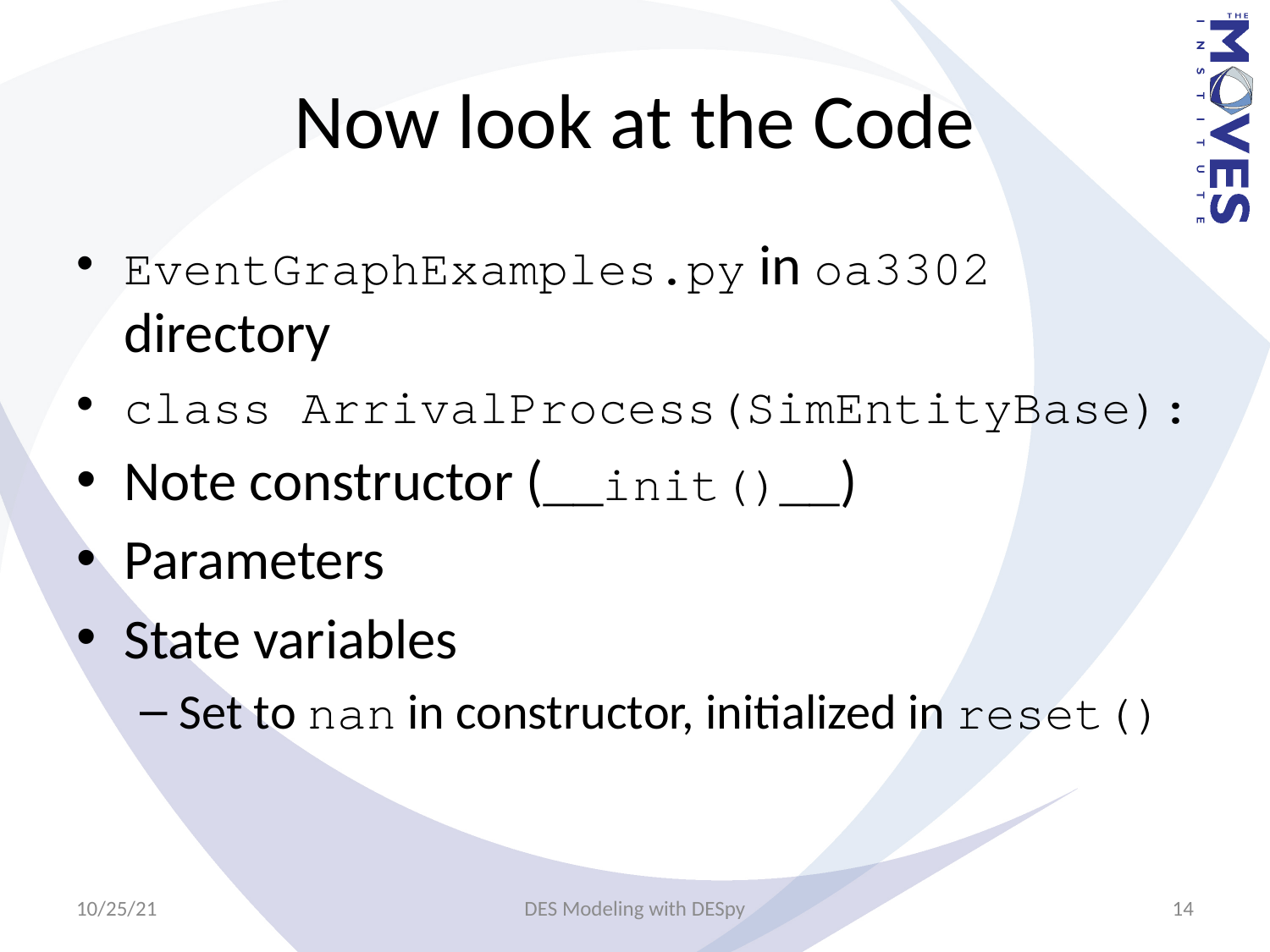

# Now look at the Code
EventGraphExamples.py in oa3302 directory
class ArrivalProcess(SimEntityBase):
Note constructor (__init()__)
Parameters
State variables
Set to nan in constructor, initialized in reset()

10/25/21
DES Modeling with DESpy
14